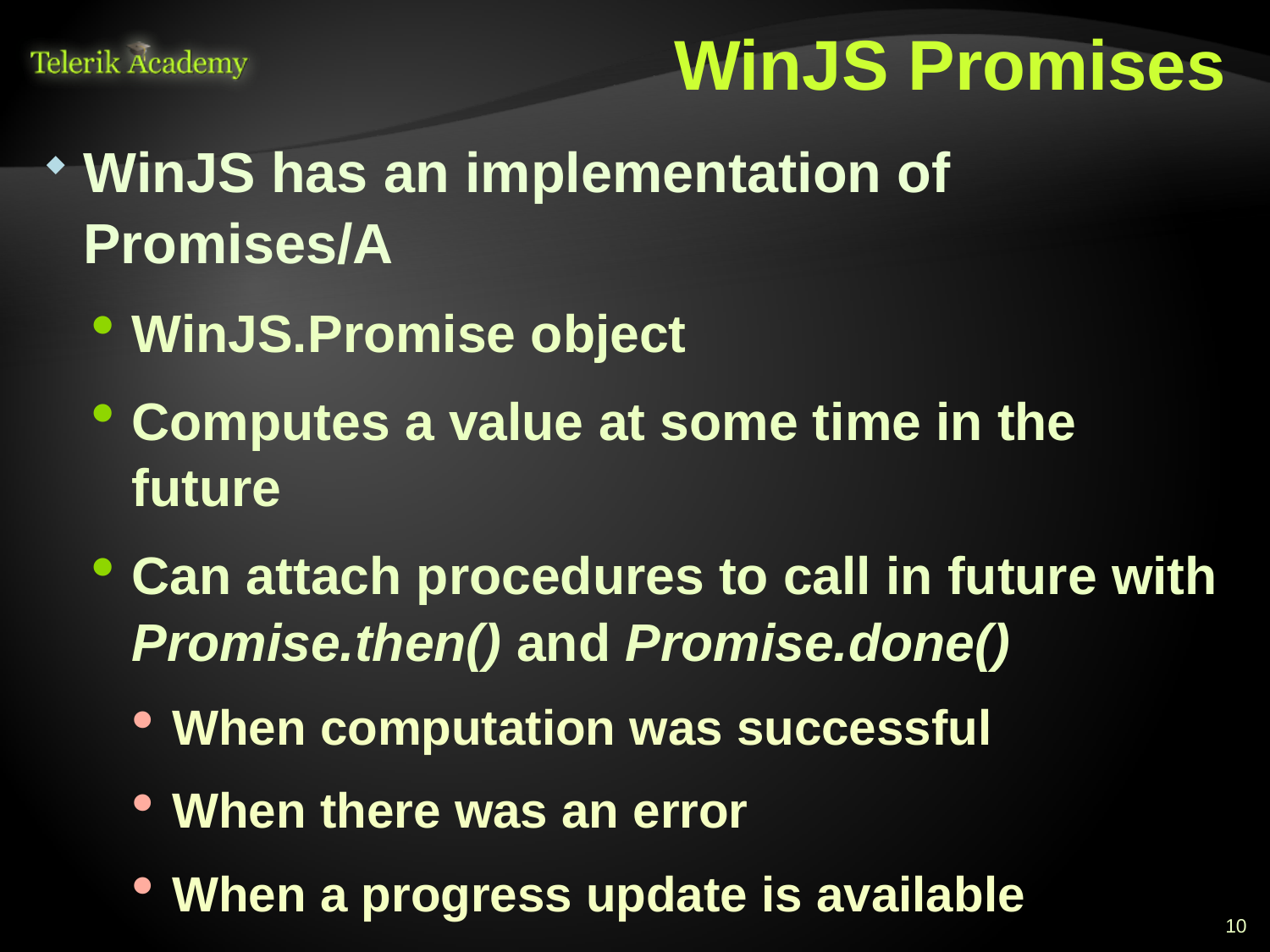

# WinJS Promises
WinJS has an implementation of Promises/A
WinJS.Promise object
Computes a value at some time in the future
Can attach procedures to call in future with Promise.then() and Promise.done()
When computation was successful
When there was an error
When a progress update is available
All exposed WinRT asynchronous operations are wrapped in Promises

10